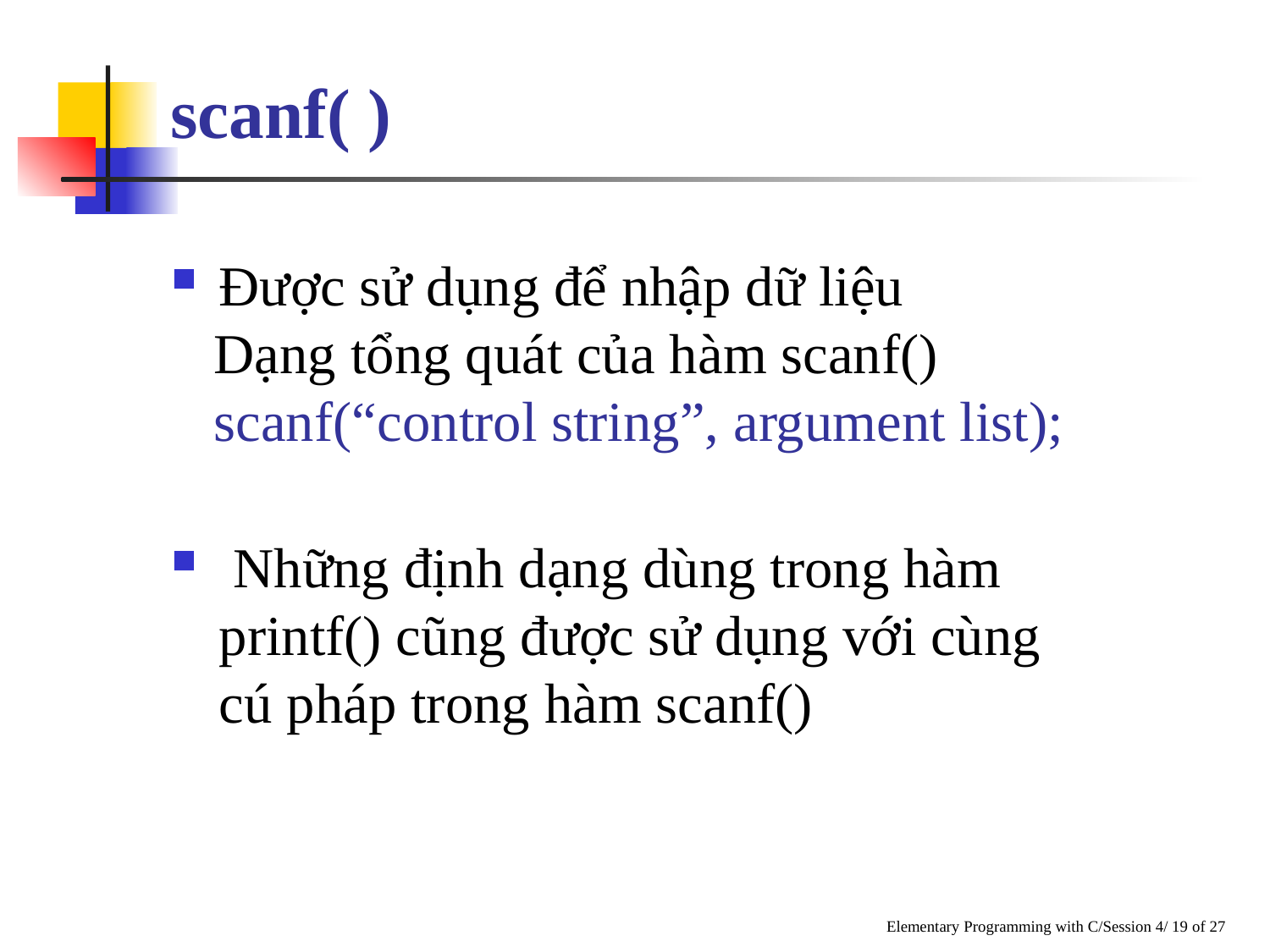

# scanf( )
Được sử dụng để nhập dữ liệu
   Dạng tổng quát của hàm scanf()
   scanf(“control string”, argument list);

 Những định dạng dùng trong hàm printf() cũng được sử dụng với cùng cú pháp trong hàm scanf()

Elementary Programming with C/Session 4/ 19 of 27